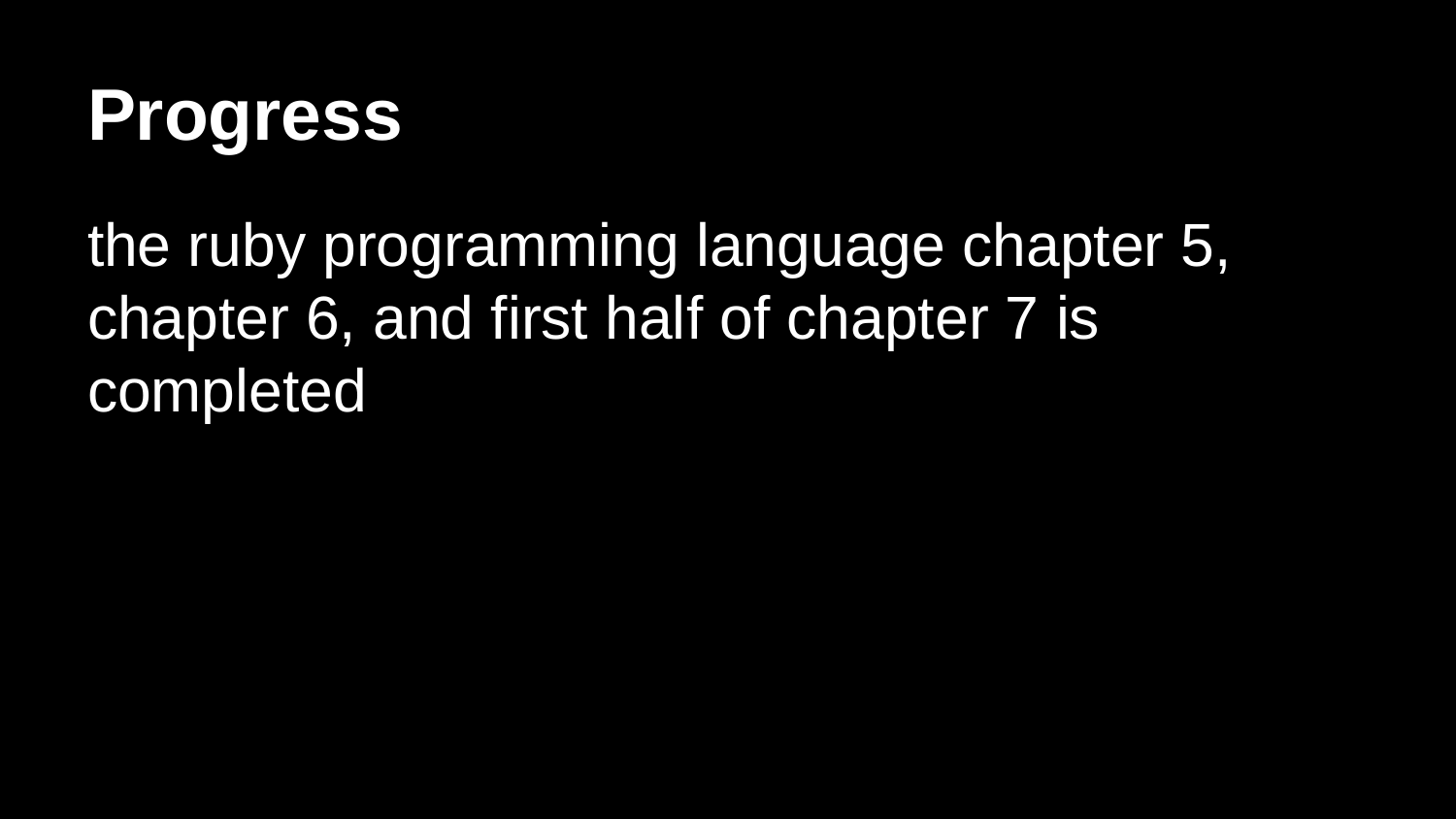

# Progress
the ruby programming language chapter 5, chapter 6, and first half of chapter 7 is completed